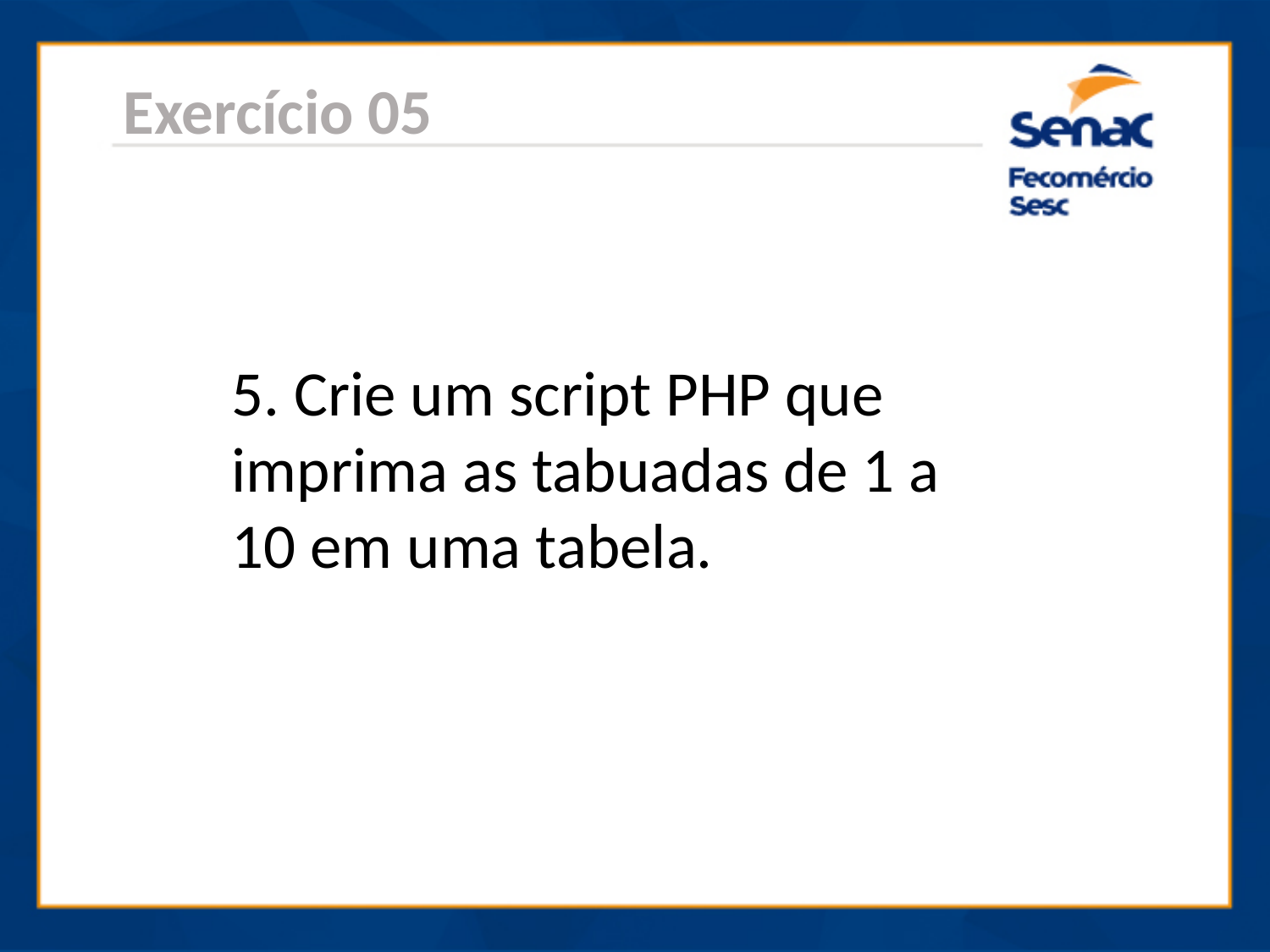

Exercício 05
5. Crie um script PHP que imprima as tabuadas de 1 a 10 em uma tabela.